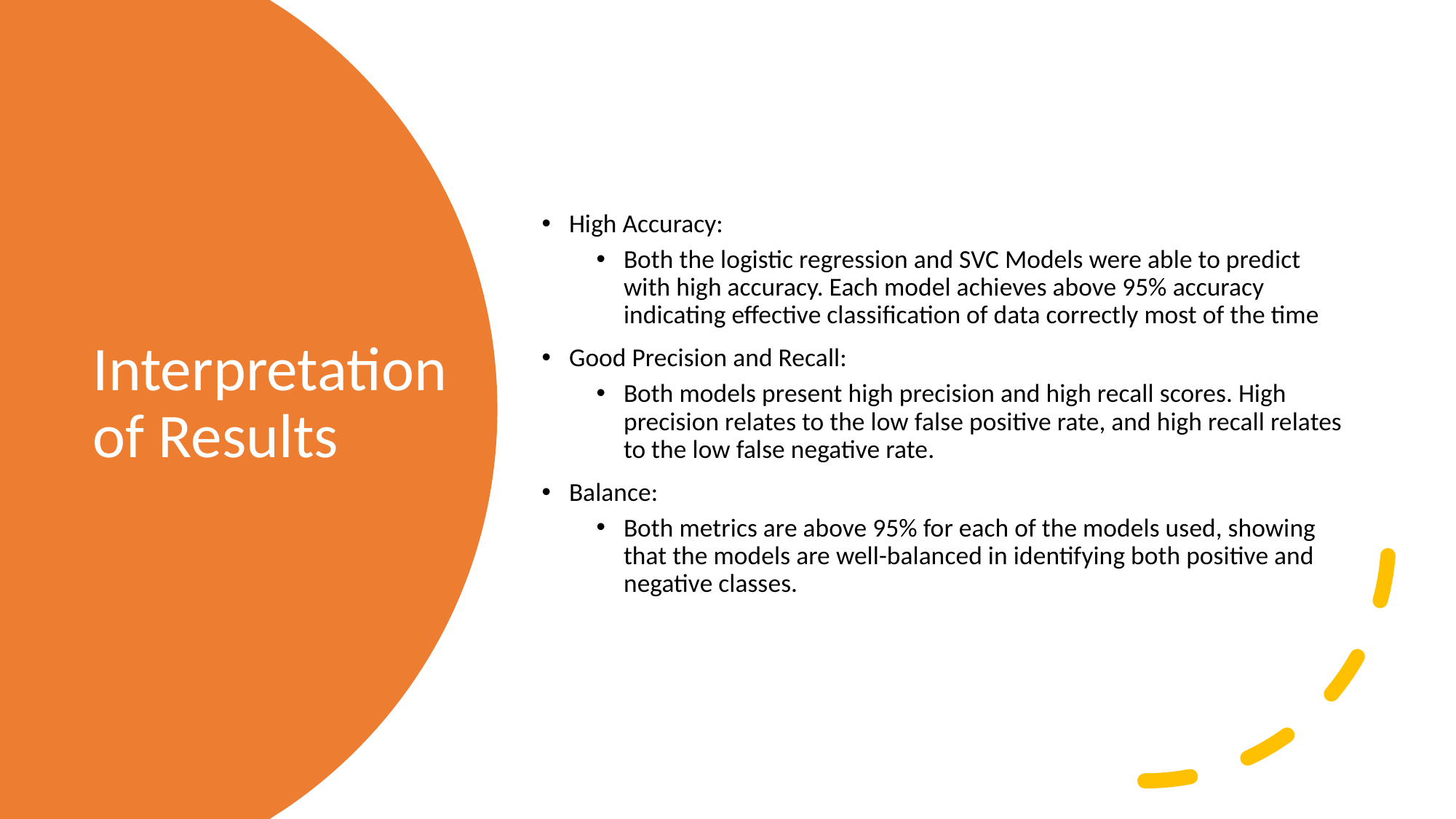

High Accuracy:
Both the logistic regression and SVC Models were able to predict with high accuracy. Each model achieves above 95% accuracy indicating effective classification of data correctly most of the time
Good Precision and Recall:
Both models present high precision and high recall scores. High precision relates to the low false positive rate, and high recall relates to the low false negative rate.
Balance:
Both metrics are above 95% for each of the models used, showing that the models are well-balanced in identifying both positive and negative classes.
# Interpretation of Results